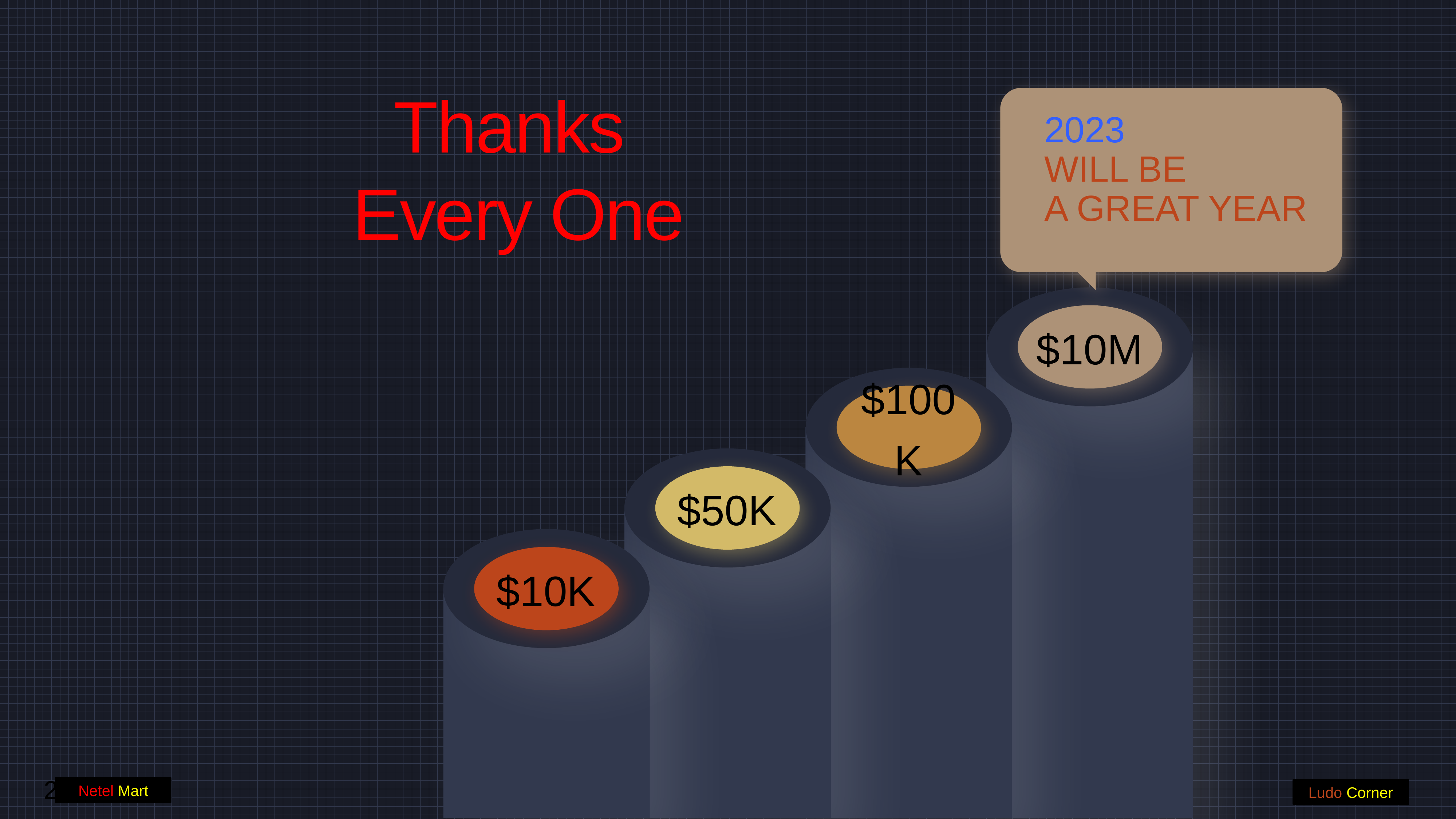

Thanks
Every One

2023
WILL BE
A GREAT YEAR

$10M

$100K

$50K

$10K

Netel Mart
Ludo Corner